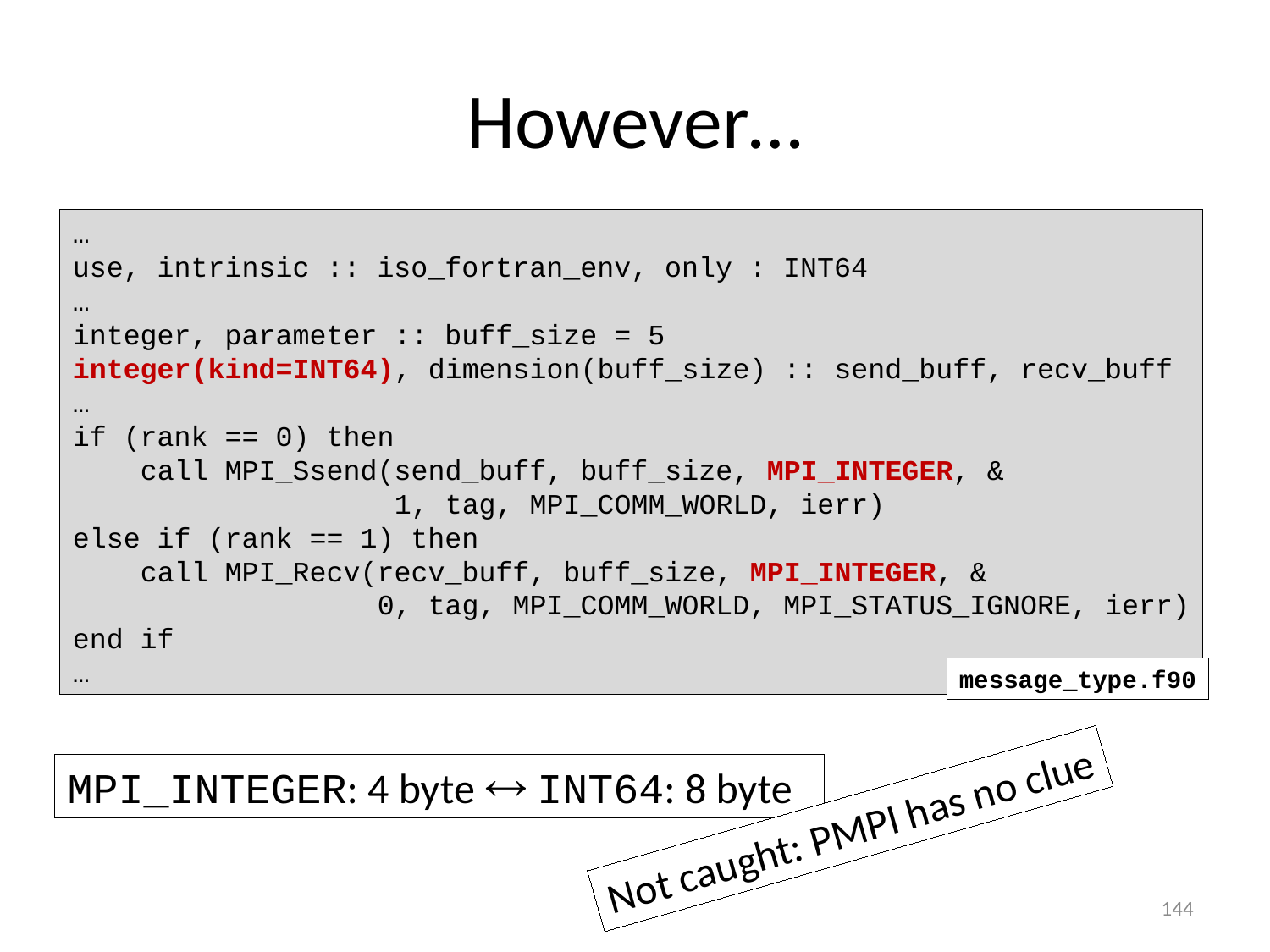

# However…
…
use, intrinsic :: iso_fortran_env, only : INT64
…
integer, parameter :: buff_size = 5
integer(kind=INT64), dimension(buff_size) :: send_buff, recv_buff
…
if (rank == 0) then
    call MPI_Ssend(send_buff, buff_size, MPI_INTEGER, &
                   1, tag, MPI_COMM_WORLD, ierr)
else if (rank == 1) then
    call MPI_Recv(recv_buff, buff_size, MPI_INTEGER, &
                  0, tag, MPI_COMM_WORLD, MPI_STATUS_IGNORE, ierr)
end if
…
message_type.f90
MPI_INTEGER: 4 byte ↔ INT64: 8 byte
Not caught: PMPI has no clue
144